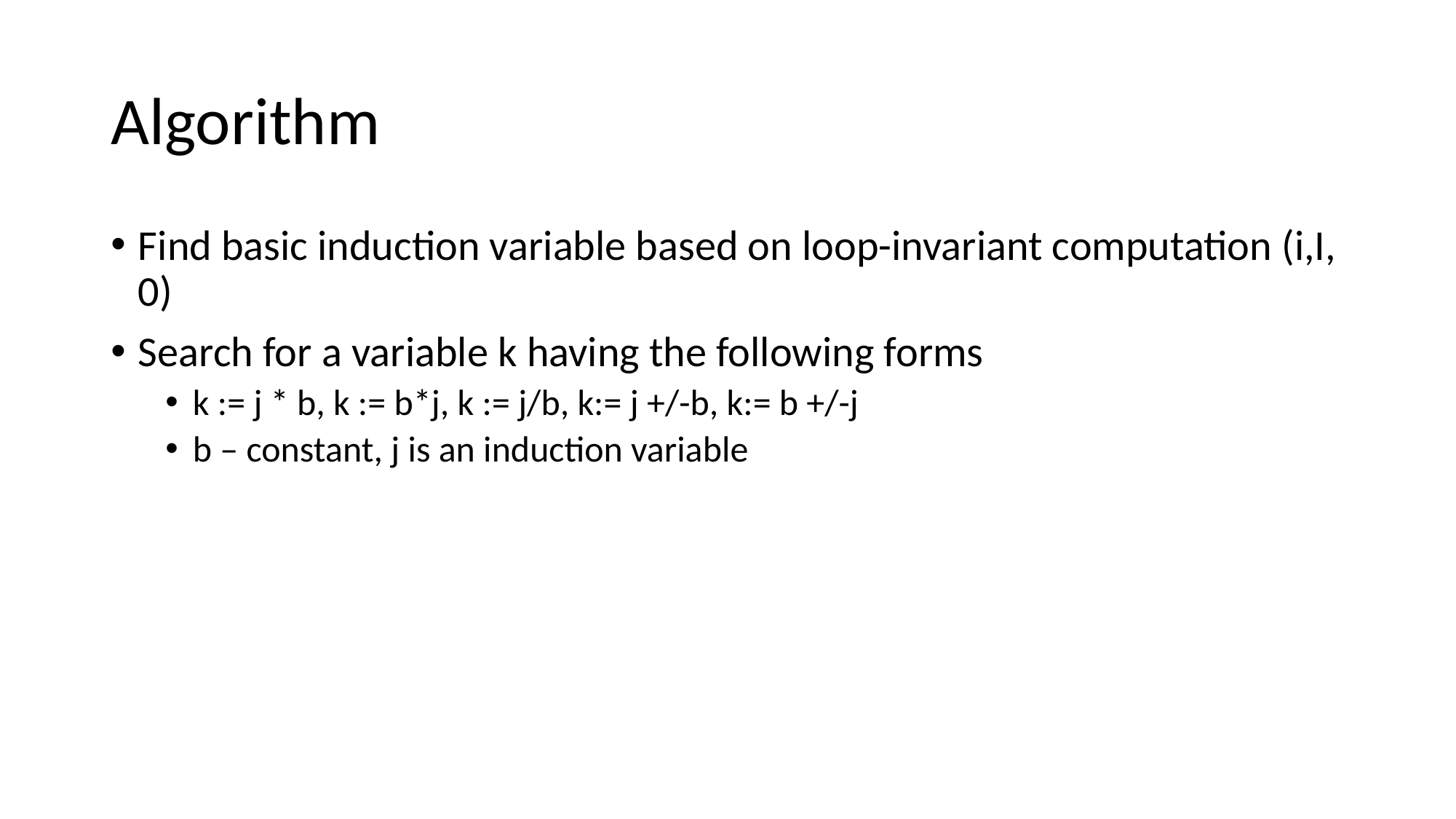

# Algorithm
Find basic induction variable based on loop-invariant computation (i,I, 0)
Search for a variable k having the following forms
k := j * b, k := b*j, k := j/b, k:= j +/-b, k:= b +/-j
b – constant, j is an induction variable